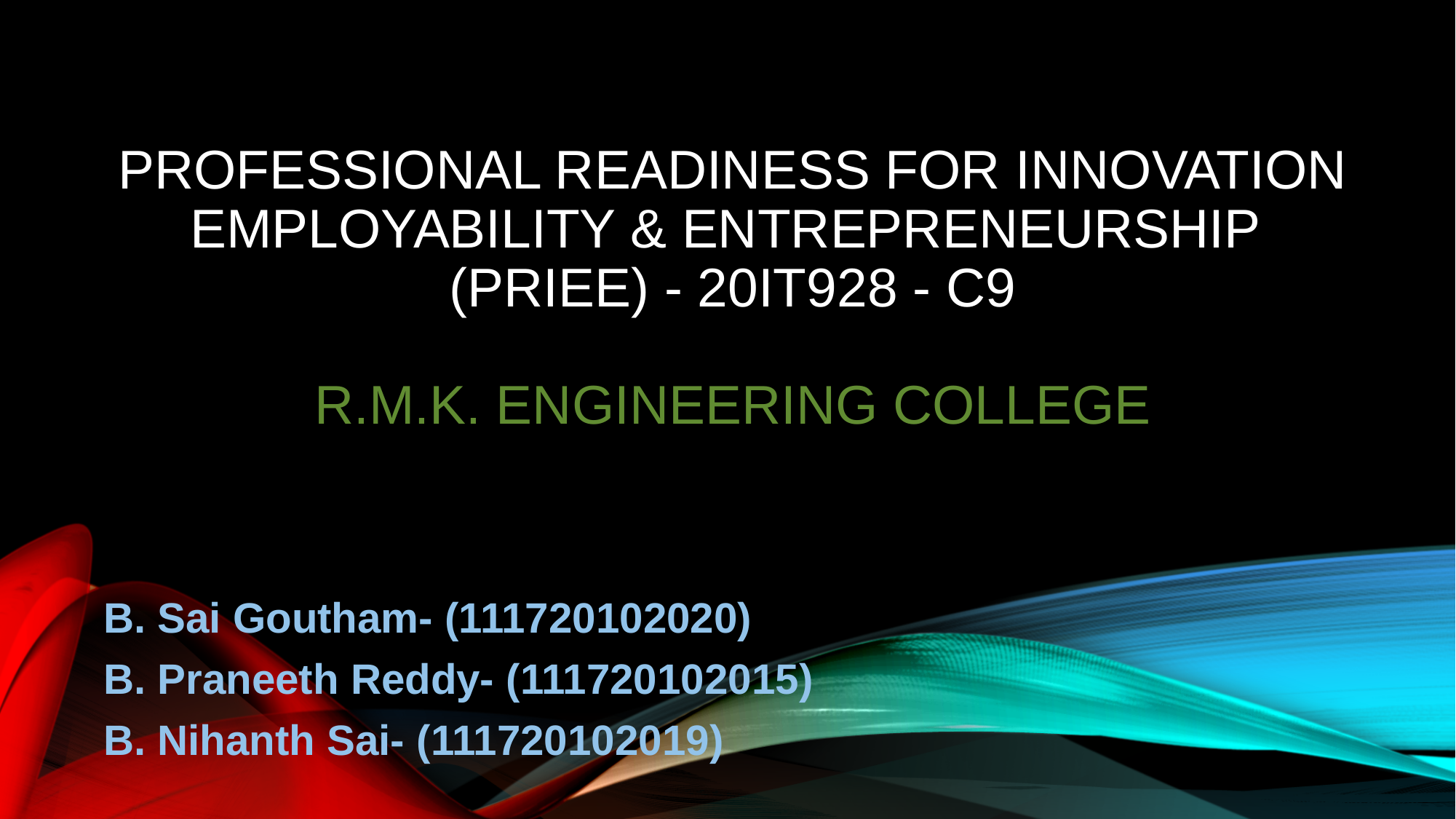

# Professional readiness for innovation employability & entrepreneurship (PRIEE) - 20IT928 - C9 R.M.K. Engineering College

B. Sai Goutham- (111720102020)
B. Praneeth Reddy- (111720102015)
B. Nihanth Sai- (111720102019)